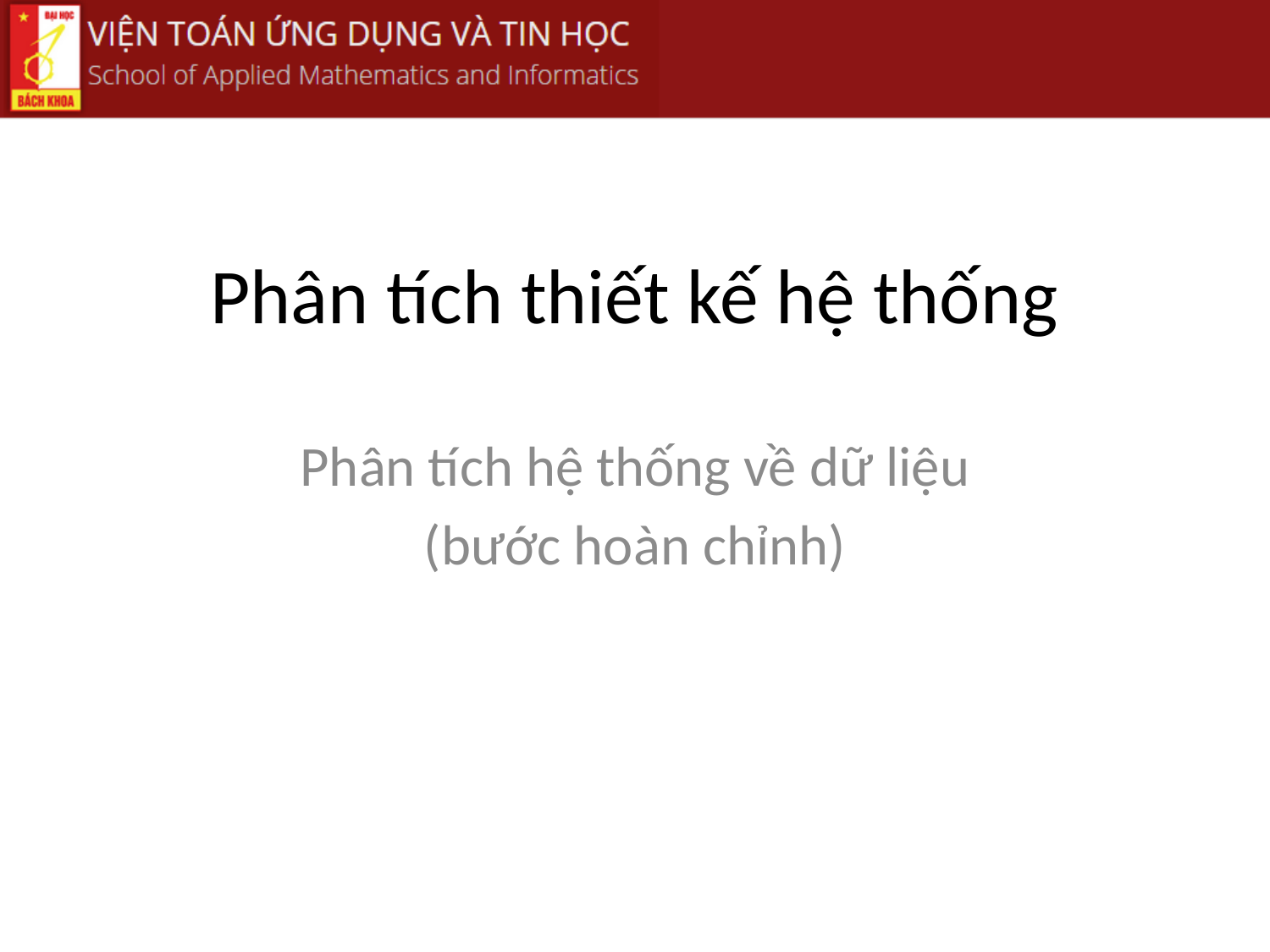

# Phân tích thiết kế hệ thống
Phân tích hệ thống về dữ liệu
(bước hoàn chỉnh)